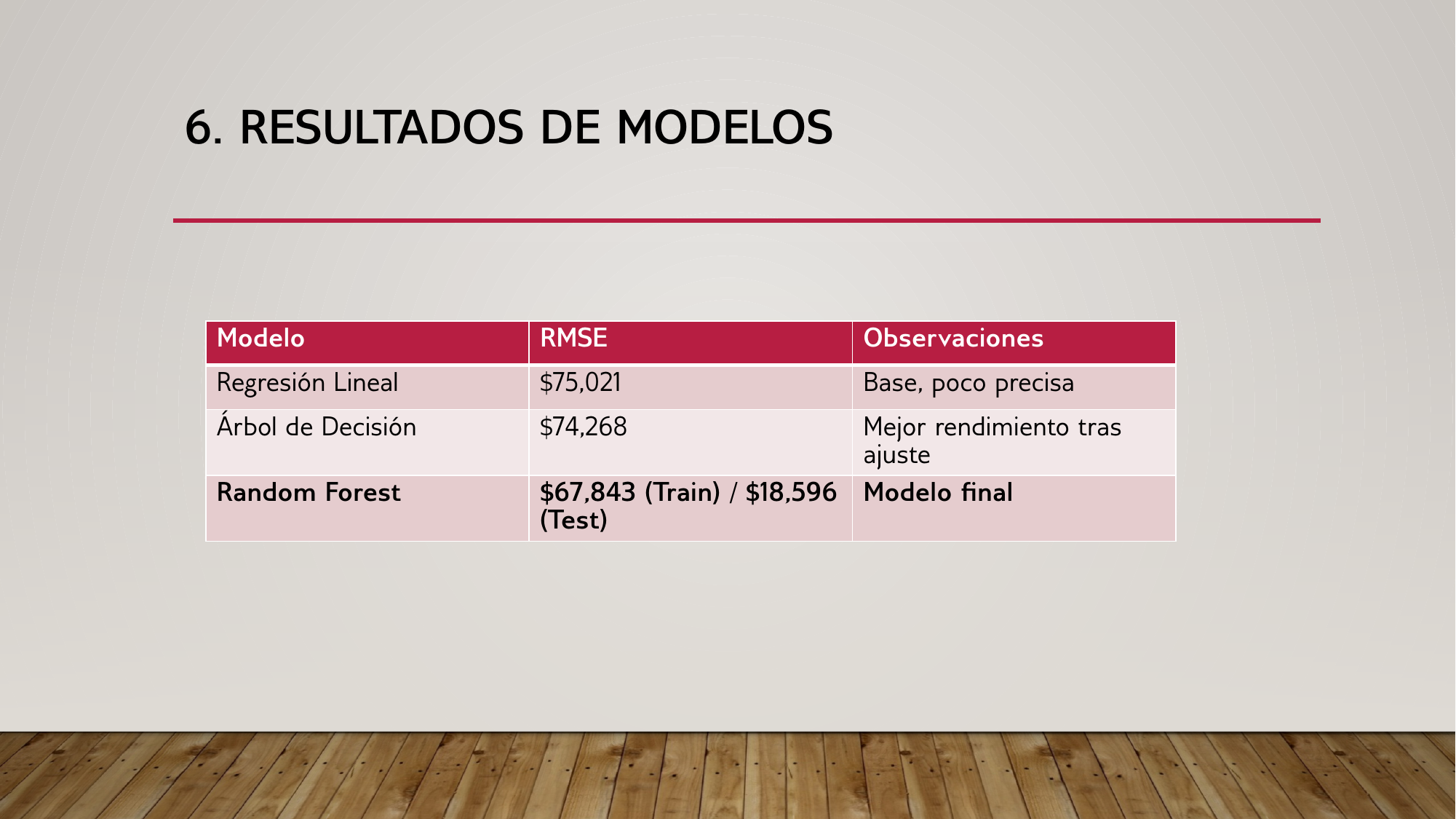

# 6. Resultados de Modelos
| Modelo | RMSE | Observaciones |
| --- | --- | --- |
| Regresión Lineal | $75,021 | Base, poco precisa |
| Árbol de Decisión | $74,268 | Mejor rendimiento tras ajuste |
| Random Forest | $67,843 (Train) / $18,596 (Test) | Modelo final |